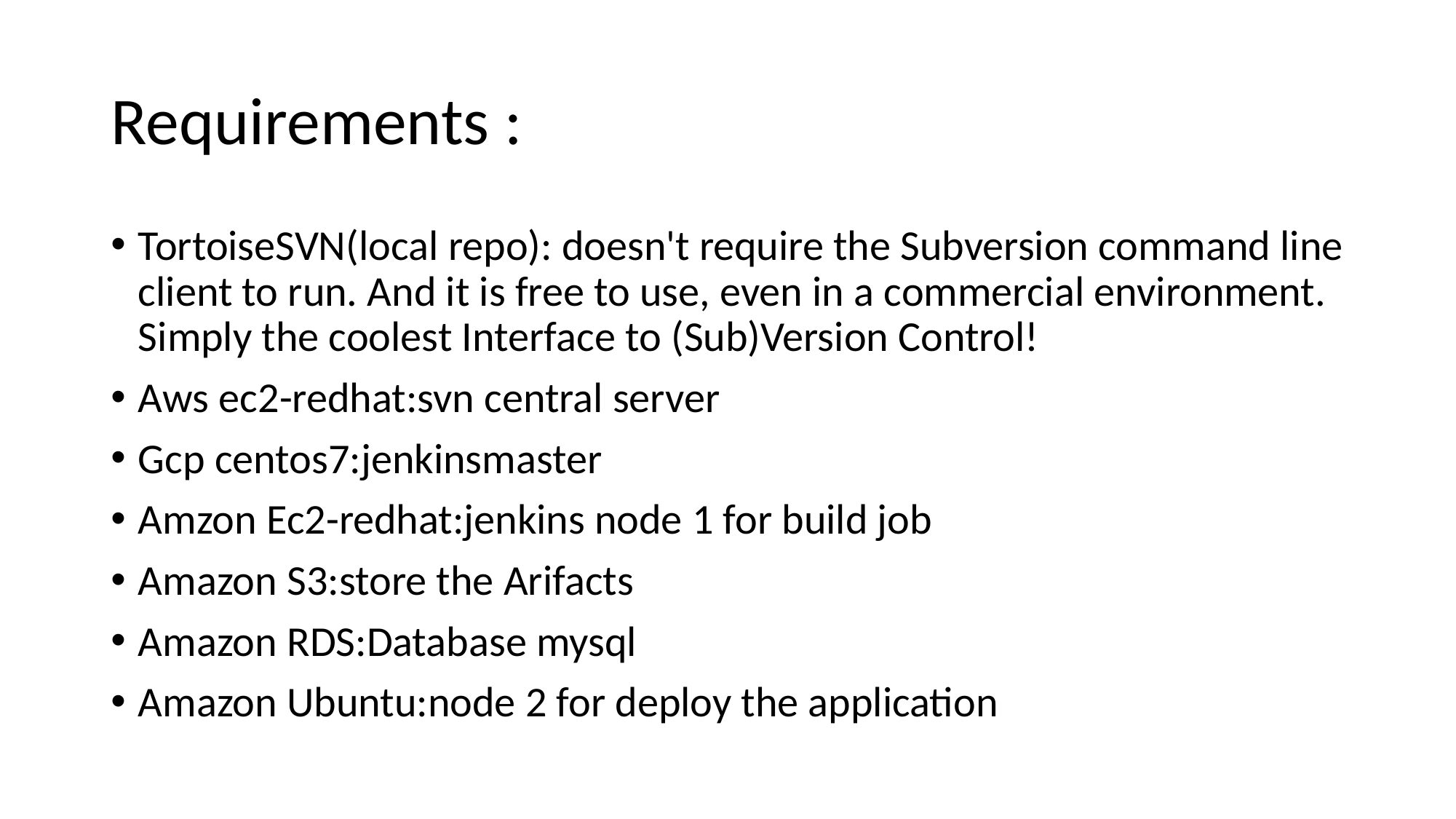

# Requirements :
TortoiseSVN(local repo): doesn't require the Subversion command line client to run. And it is free to use, even in a commercial environment. Simply the coolest Interface to (Sub)Version Control!
Aws ec2-redhat:svn central server
Gcp centos7:jenkinsmaster
Amzon Ec2-redhat:jenkins node 1 for build job
Amazon S3:store the Arifacts
Amazon RDS:Database mysql
Amazon Ubuntu:node 2 for deploy the application